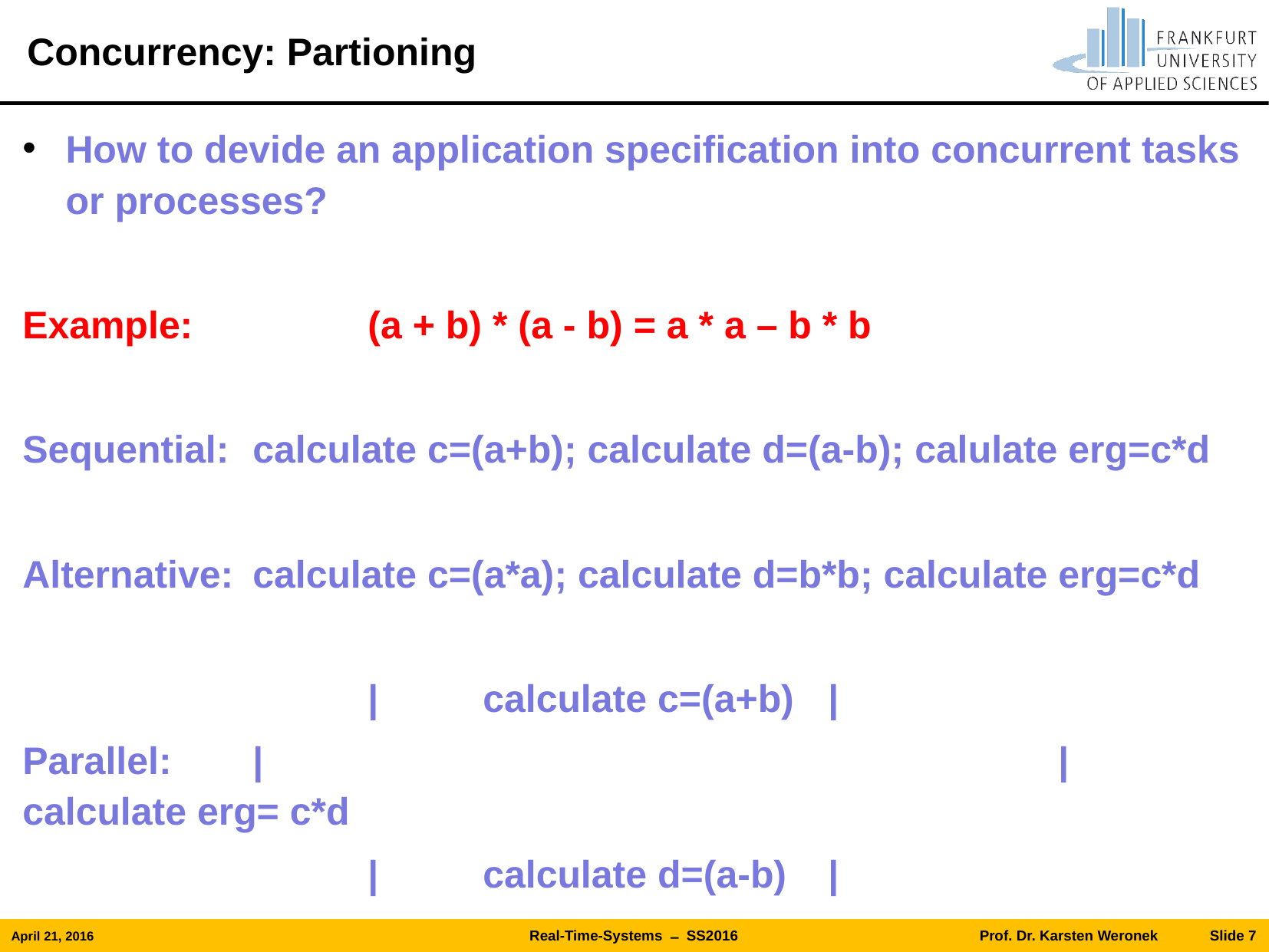

# Concurrency: Partioning
How to devide an application specification into concurrent tasks or processes?

Example: 		(a + b) * (a - b) = a * a – b * b

Sequential: 	calculate c=(a+b); calculate d=(a-b); calulate erg=c*d

Alternative:	calculate c=(a*a); calculate d=b*b; calculate erg=c*d

			|	calculate c=(a+b)	|
Parallel: 	|							|	calculate erg= c*d
			|	calculate d=(a-b)	|